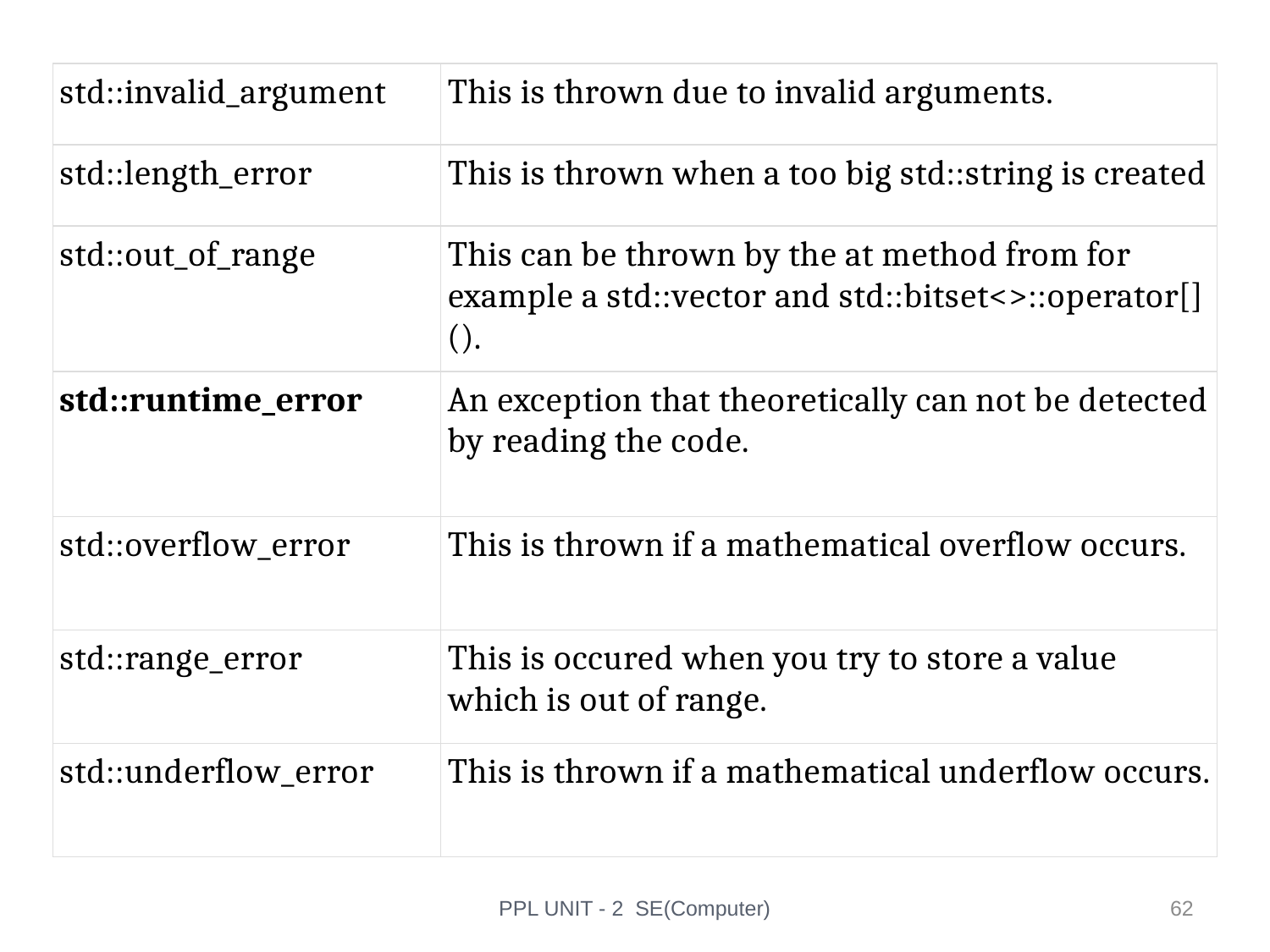

| std::invalid\_argument | This is thrown due to invalid arguments. |
| --- | --- |
| std::length\_error | This is thrown when a too big std::string is created |
| std::out\_of\_range | This can be thrown by the at method from for example a std::vector and std::bitset<>::operator[](). |
| std::runtime\_error | An exception that theoretically can not be detected by reading the code. |
| std::overflow\_error | This is thrown if a mathematical overflow occurs. |
| std::range\_error | This is occured when you try to store a value which is out of range. |
| std::underflow\_error | This is thrown if a mathematical underflow occurs. |
PPL UNIT - 2  SE(Computer)
62